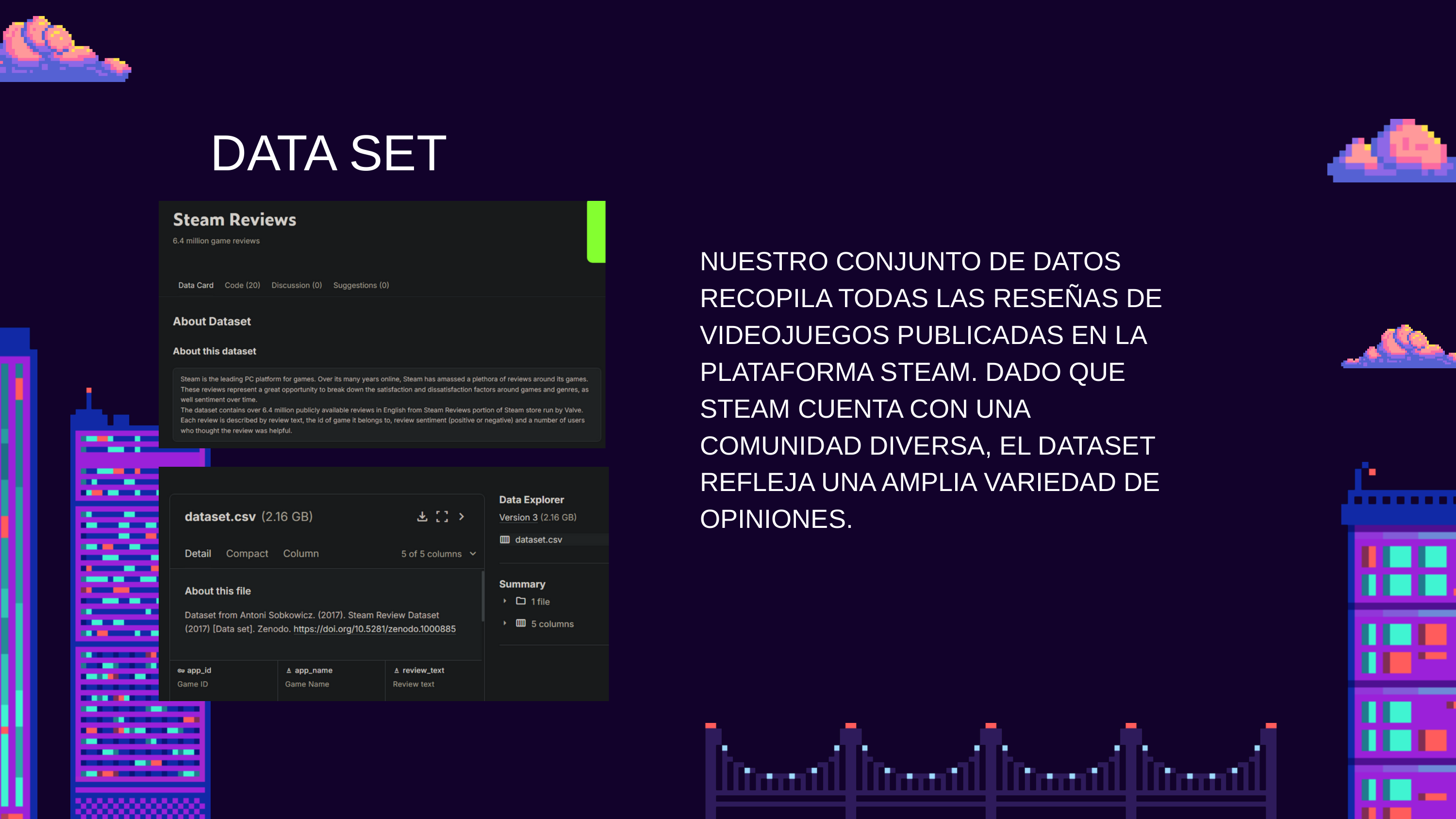

DATA SET

NUESTRO CONJUNTO DE DATOS RECOPILA TODAS LAS RESEÑAS DE VIDEOJUEGOS PUBLICADAS EN LA PLATAFORMA STEAM. DADO QUE STEAM CUENTA CON UNA COMUNIDAD DIVERSA, EL DATASET REFLEJA UNA AMPLIA VARIEDAD DE OPINIONES.